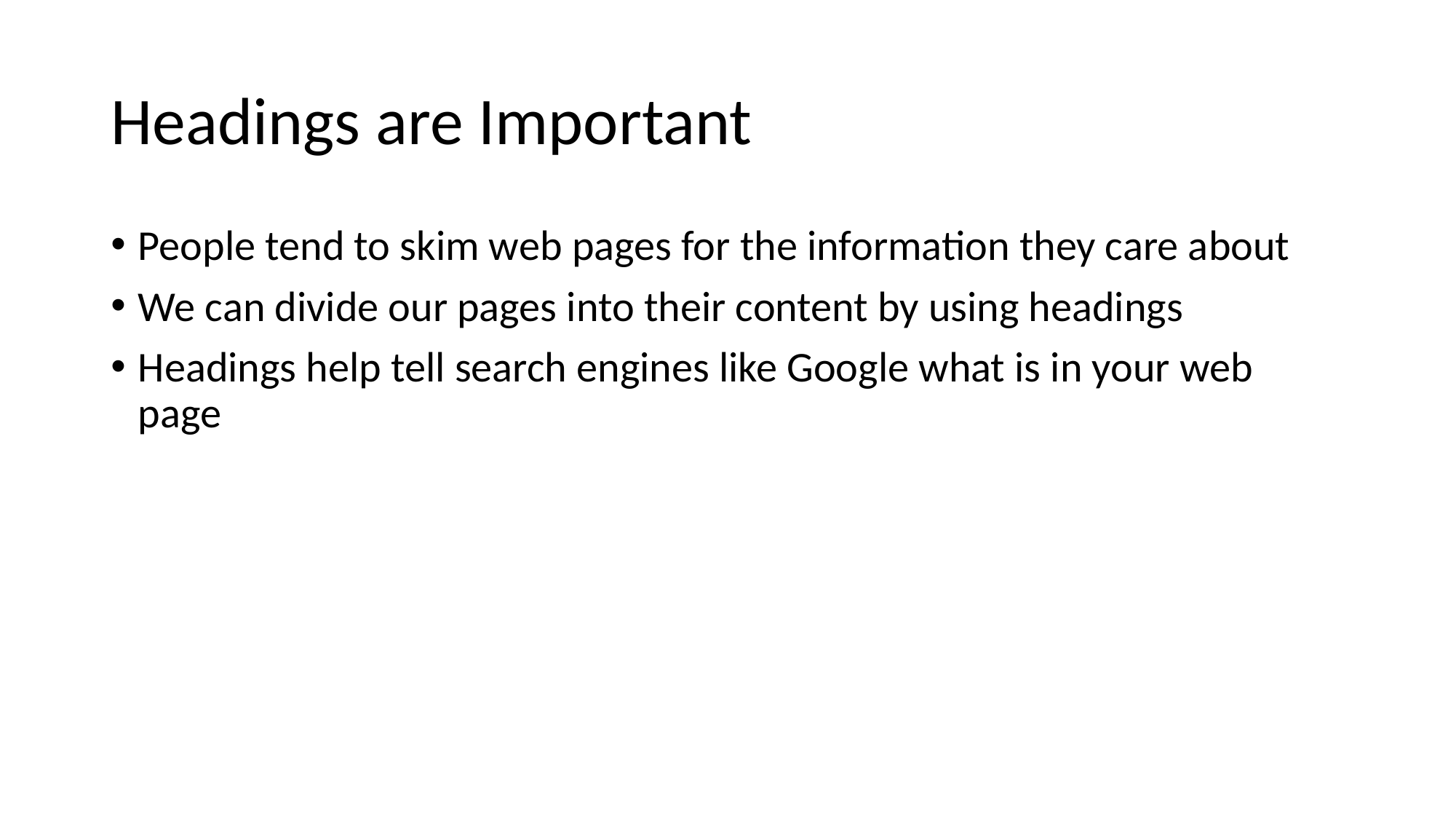

# Headings are Important
People tend to skim web pages for the information they care about
We can divide our pages into their content by using headings
Headings help tell search engines like Google what is in your web page